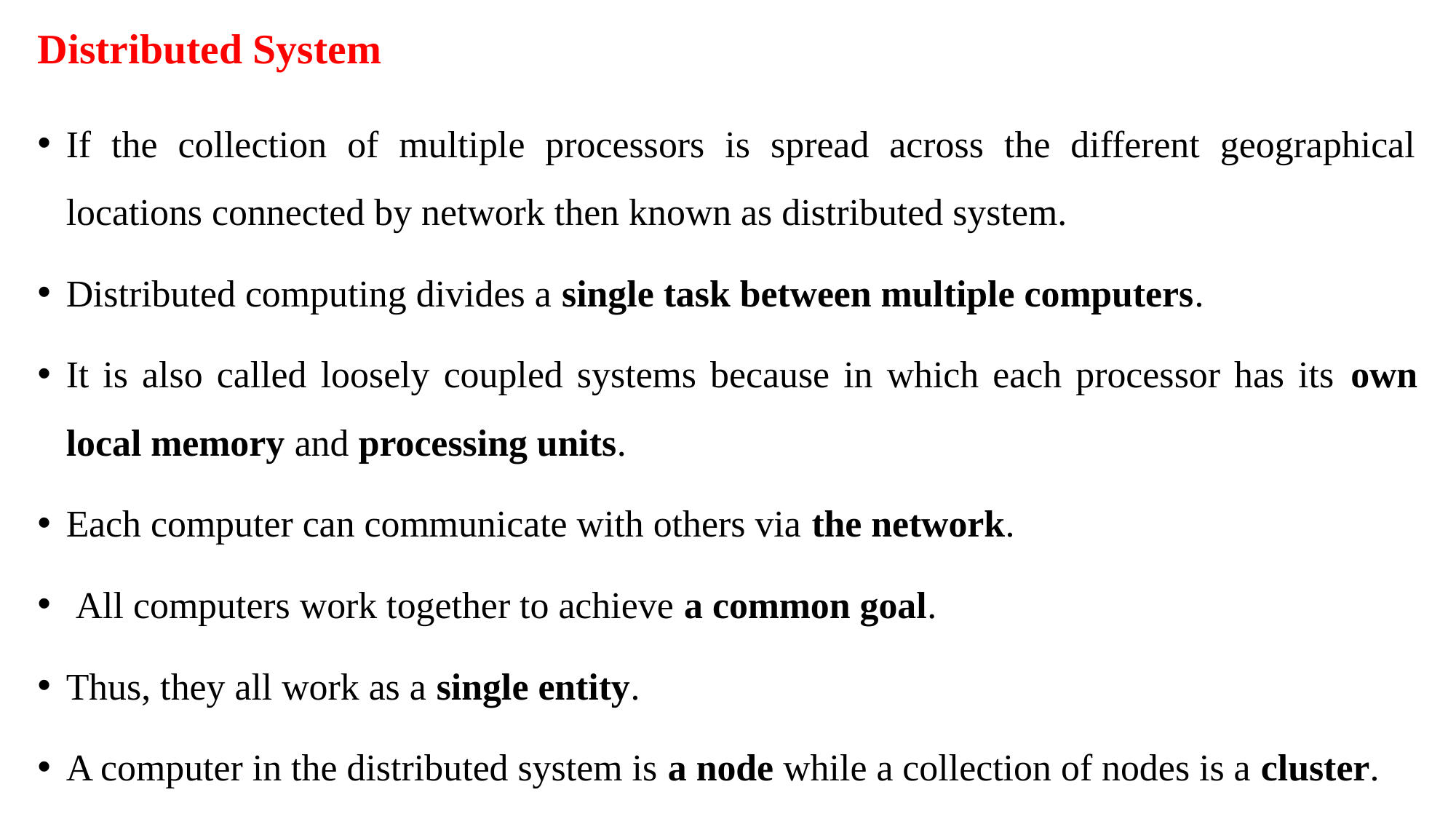

# Distributed System
If the collection of multiple processors is spread across the different geographical locations connected by network then known as distributed system.
Distributed computing divides a single task between multiple computers.
It is also called loosely coupled systems because in which each processor has its own local memory and processing units.
Each computer can communicate with others via the network.
 All computers work together to achieve a common goal.
Thus, they all work as a single entity.
A computer in the distributed system is a node while a collection of nodes is a cluster.